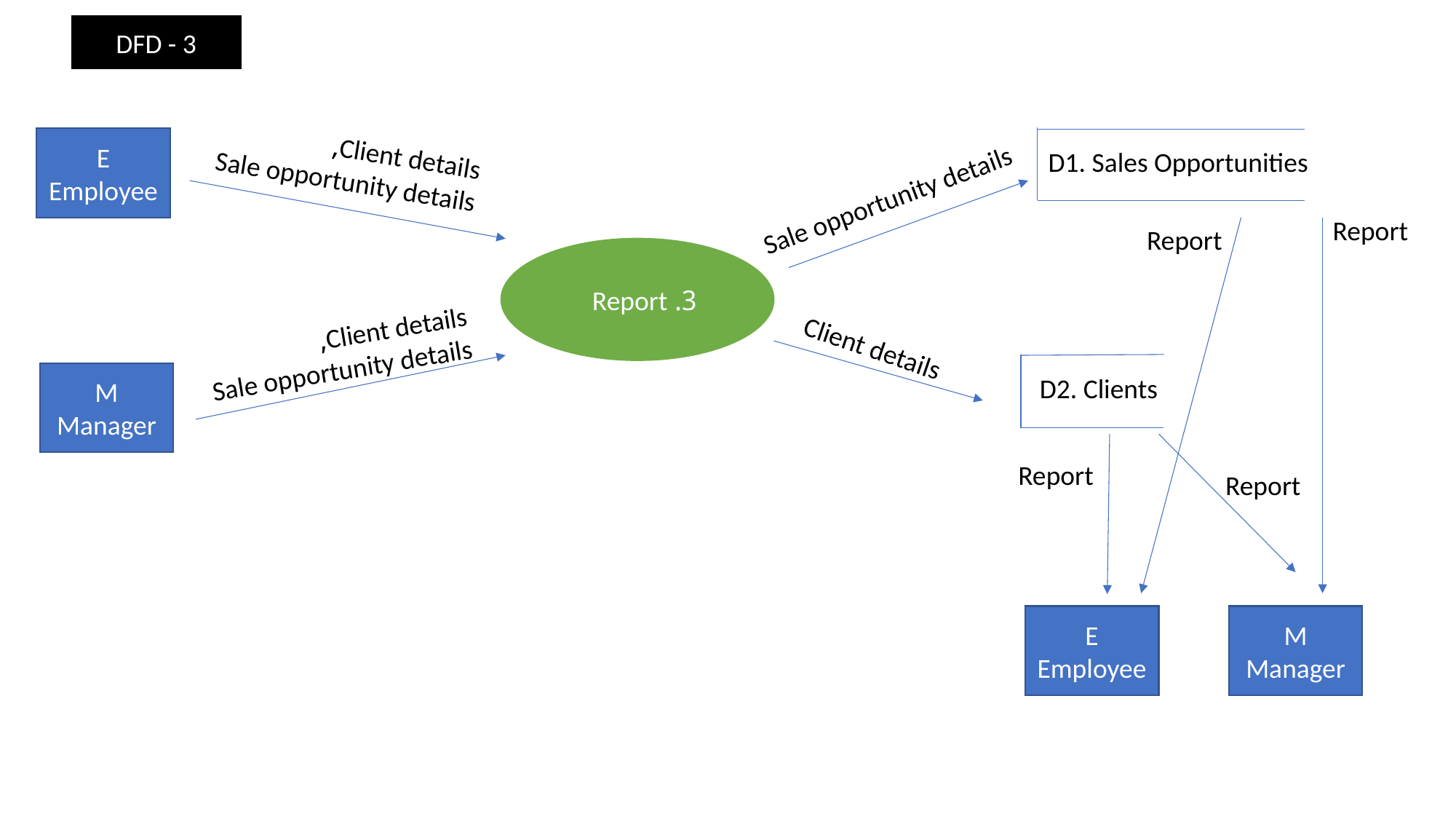

DFD - 3
Client details,
Sale opportunity details
E
Employee
D1. Sales Opportunities
Sale opportunity details
Report
Report
3. Report
Client details,
Sale opportunity details
Client details
M
Manager
D2. Clients
Report
Report
E
Employee
M
Manager